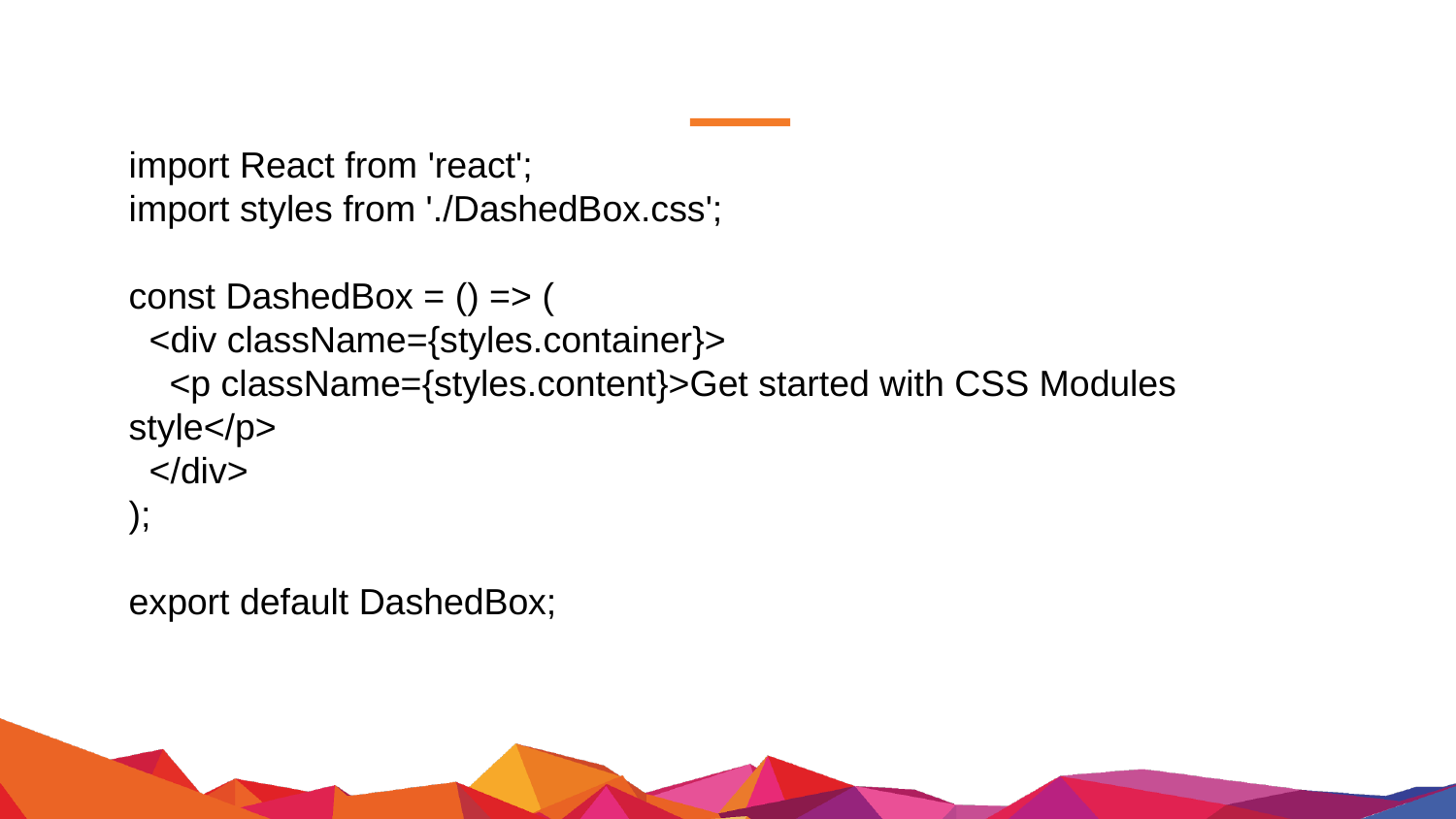

import React from 'react';
import styles from './DashedBox.css';
const DashedBox = () => (
  <div className={styles.container}>
    <p className={styles.content}>Get started with CSS Modules style</p>
  </div>
);
export default DashedBox;